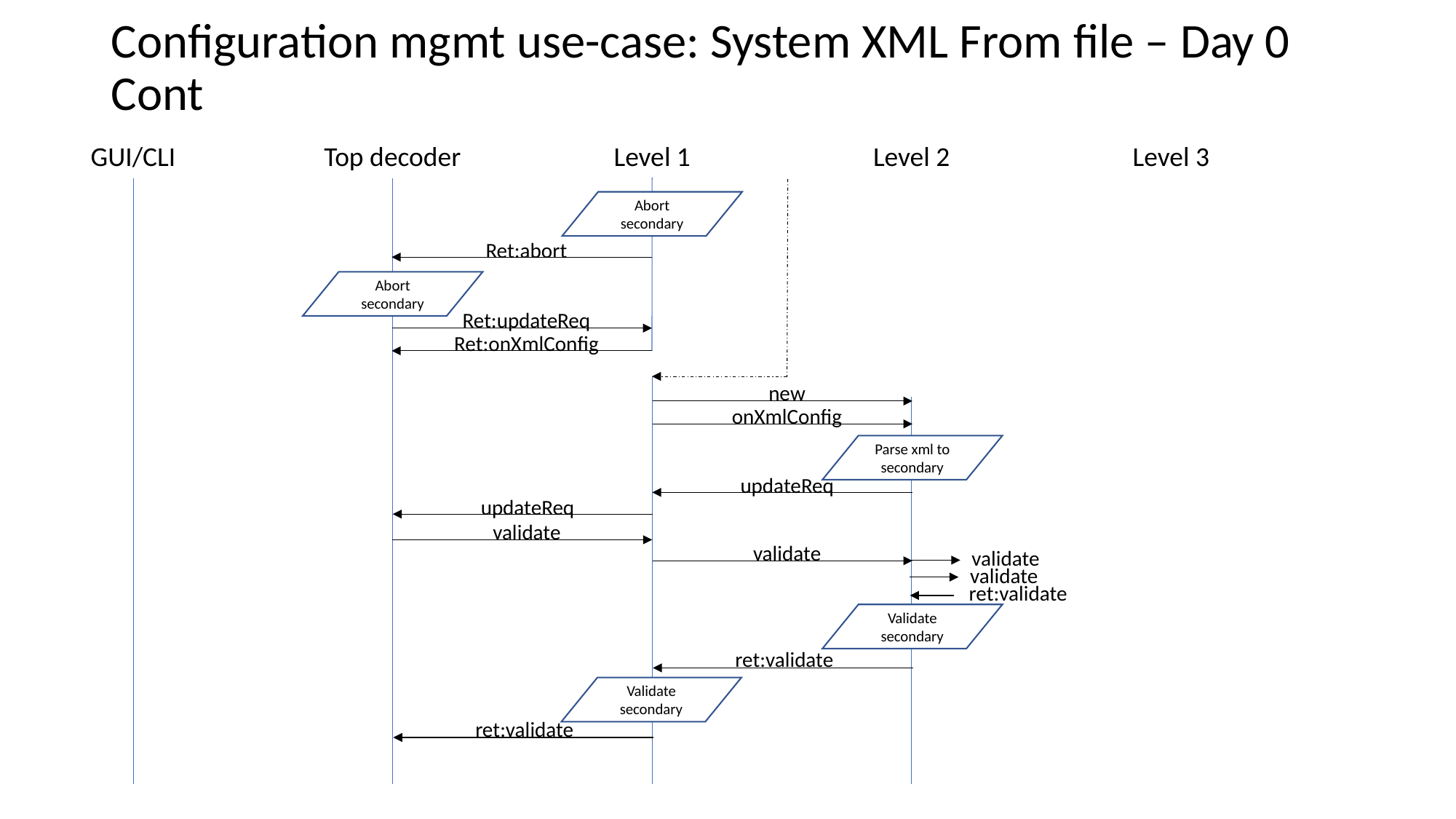

# Configuration mgmt use-case: System XML From file – Day 0 Cont
GUI/CLI
Top decoder
Level 1
Level 2
Level 3
Abort secondary
Ret:abort
Abort secondary
Ret:updateReq
Ret:onXmlConfig
new
onXmlConfig
Parse xml to secondary
updateReq
updateReq
validate
validate
validate
validate
ret:validate
Validate secondary
ret:validate
Validate secondary
ret:validate